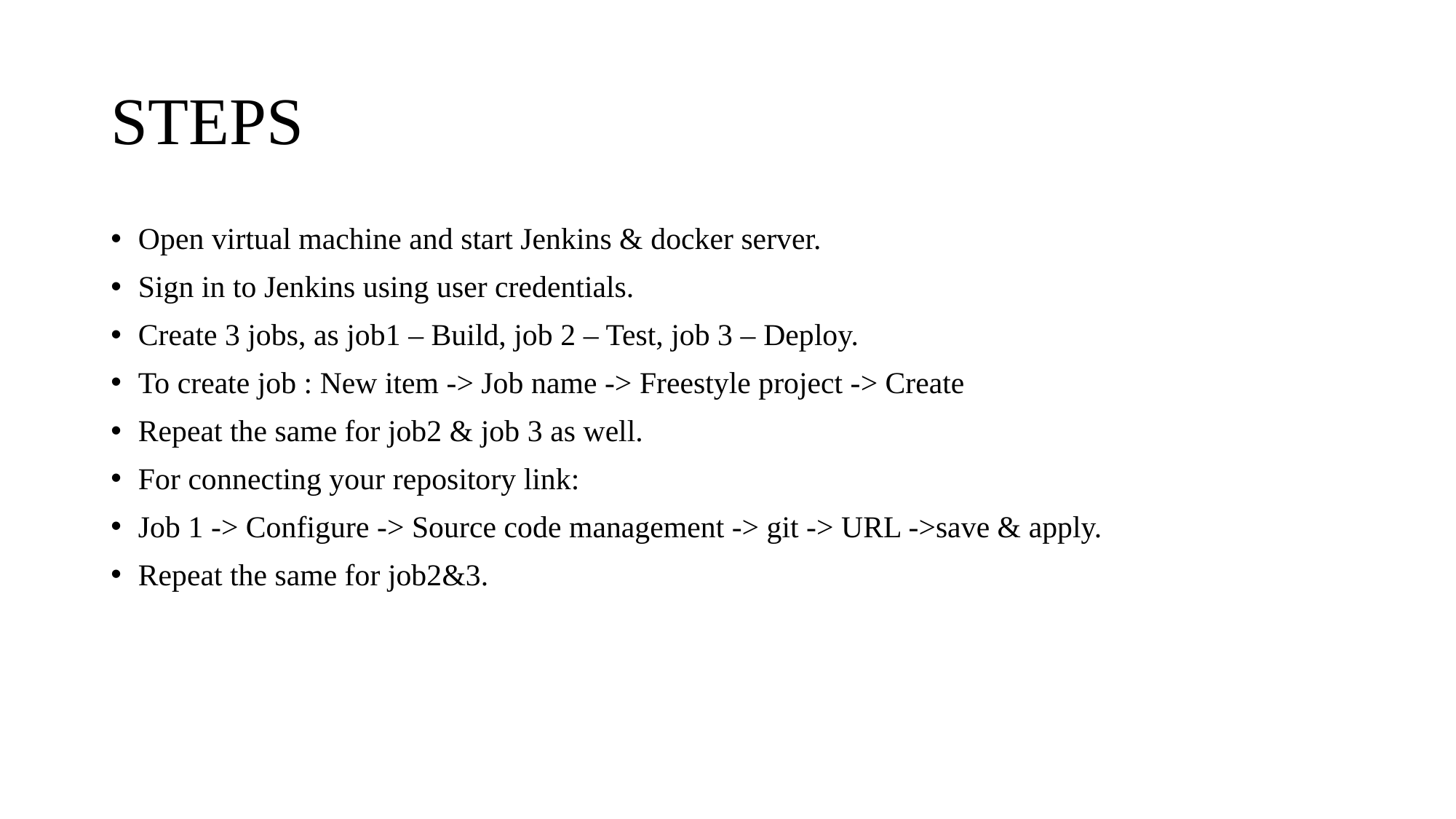

# STEPS
Open virtual machine and start Jenkins & docker server.
Sign in to Jenkins using user credentials.
Create 3 jobs, as job1 – Build, job 2 – Test, job 3 – Deploy.
To create job : New item -> Job name -> Freestyle project -> Create
Repeat the same for job2 & job 3 as well.
For connecting your repository link:
Job 1 -> Configure -> Source code management -> git -> URL ->save & apply.
Repeat the same for job2&3.